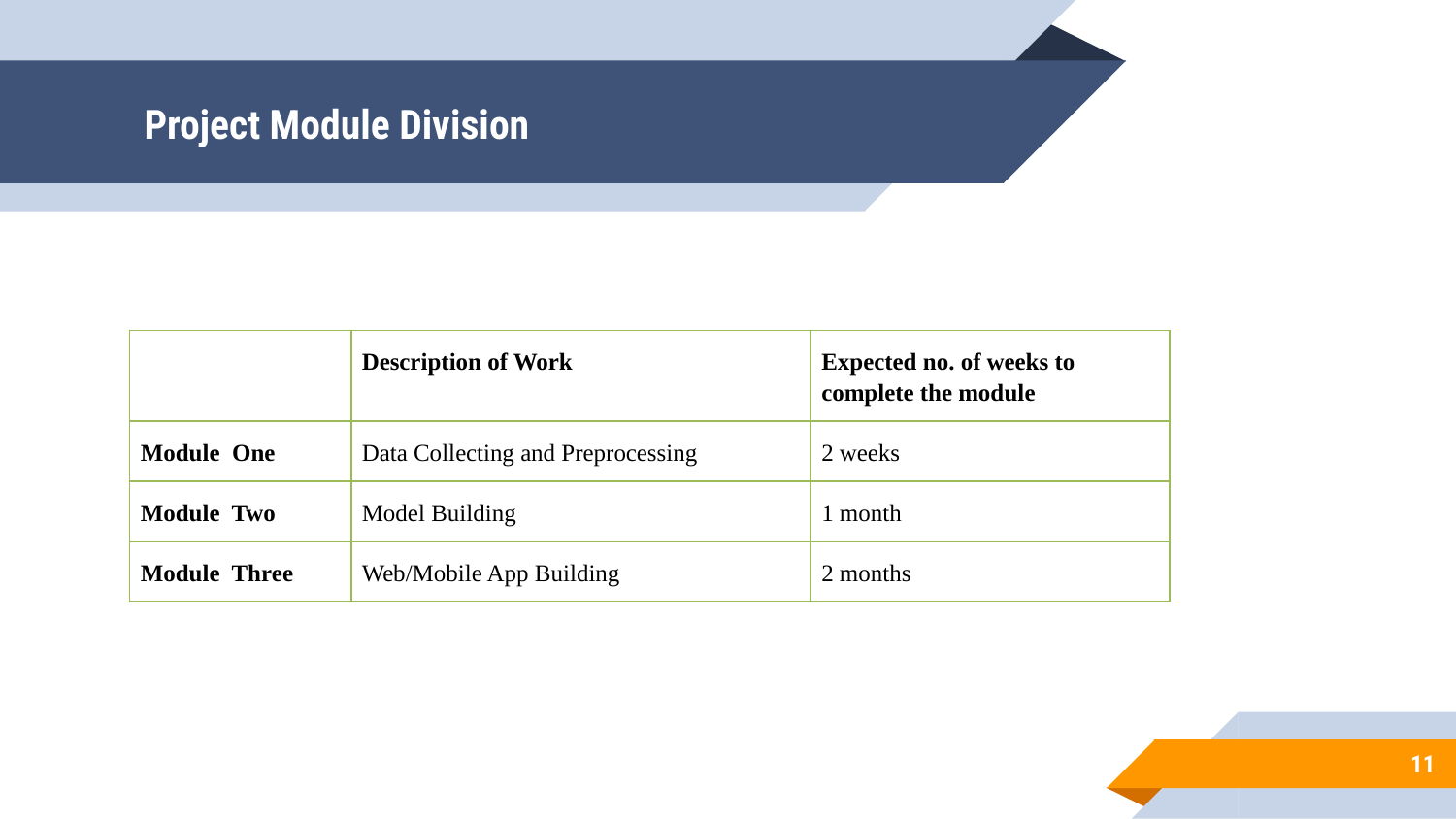

# Project Module Division

|  | Description of Work | Expected no. of weeks to complete the module |
| --- | --- | --- |
| Module One | Data Collecting and Preprocessing | 2 weeks |
| Module Two | Model Building | 1 month |
| Module Three | Web/Mobile App Building | 2 months |
11